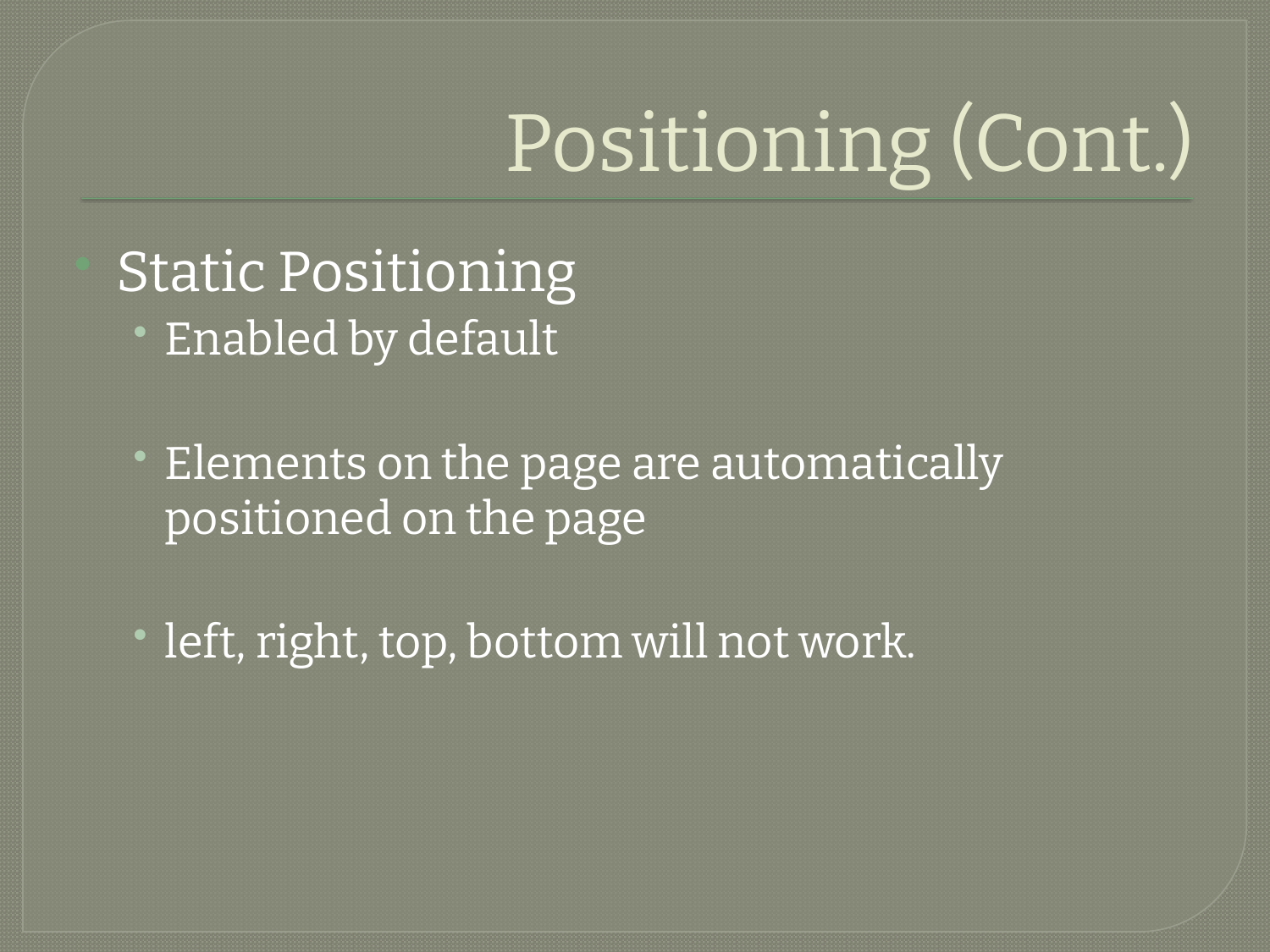

# Positioning (Cont.)
Static Positioning
Enabled by default

Elements on the page are automatically positioned on the page

left, right, top, bottom will not work.